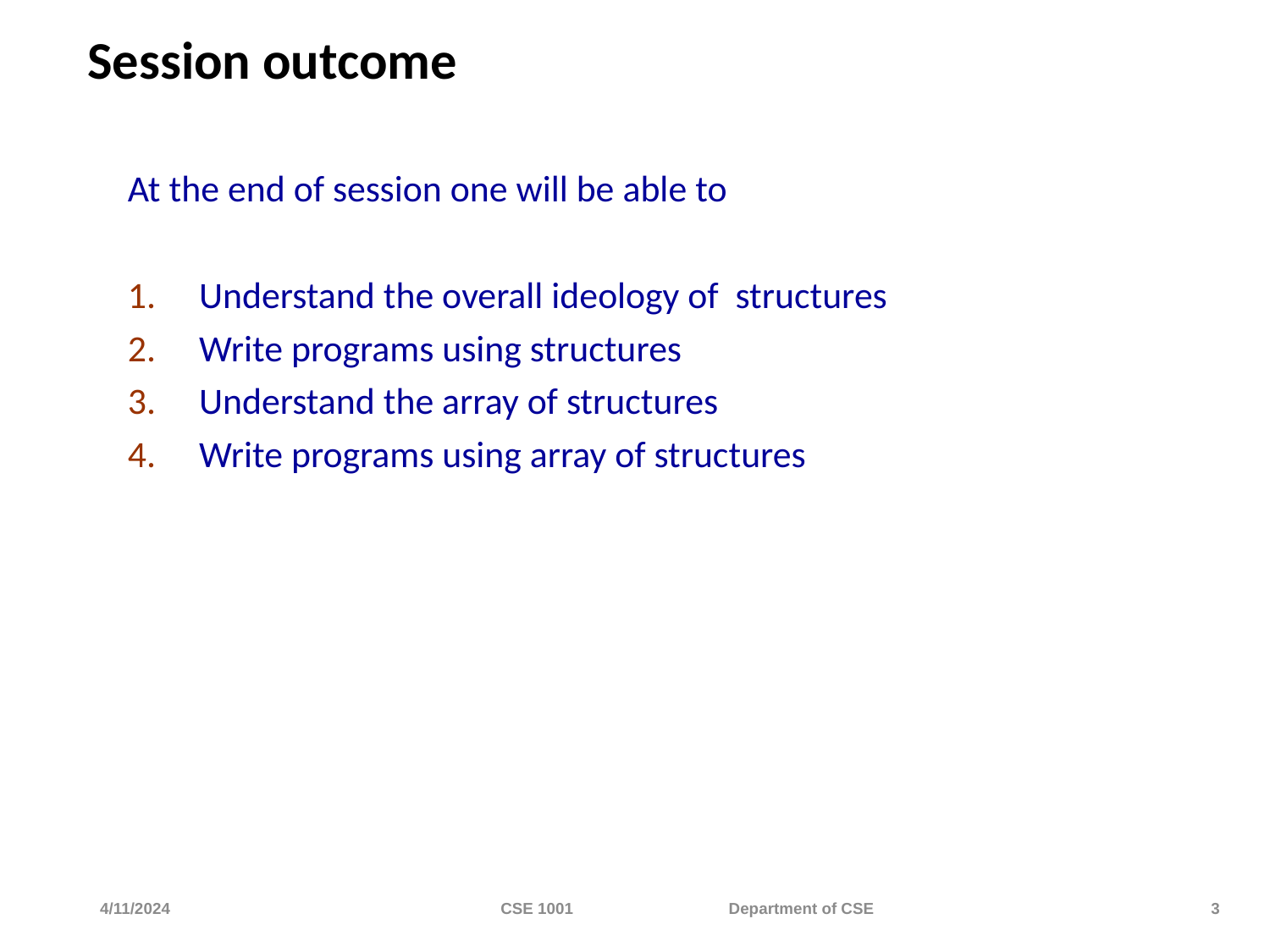

# Session outcome
At the end of session one will be able to

Understand the overall ideology of  structures
Write programs using structures
Understand the array of structures
Write programs using array of structures

4/11/2024
CSE 1001                                   Department of CSE
3